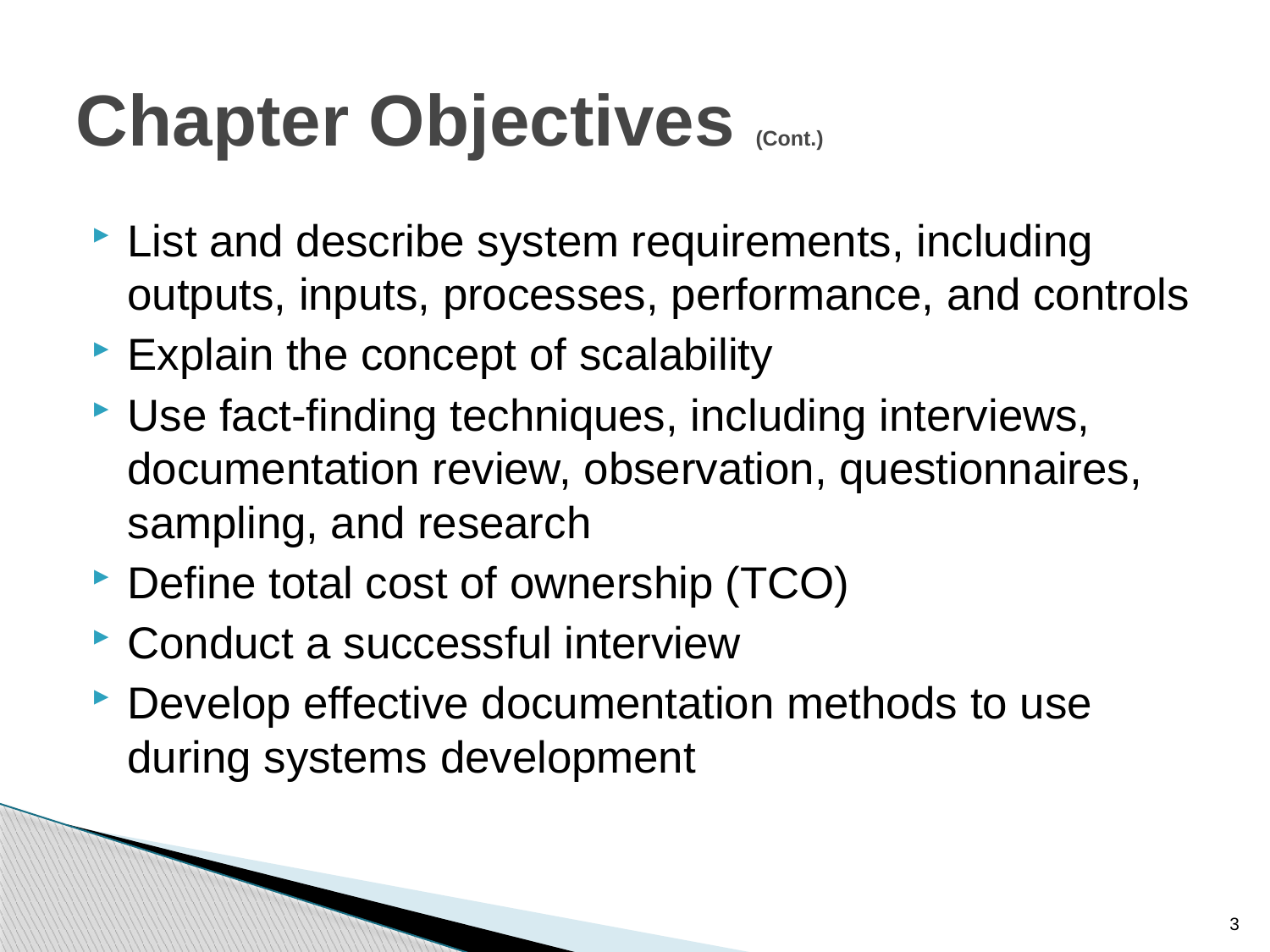

# Chapter Objectives (Cont.)
List and describe system requirements, including outputs, inputs, processes, performance, and controls
Explain the concept of scalability
Use fact-finding techniques, including interviews, documentation review, observation, questionnaires, sampling, and research
Define total cost of ownership (TCO)
Conduct a successful interview
Develop effective documentation methods to use during systems development
3